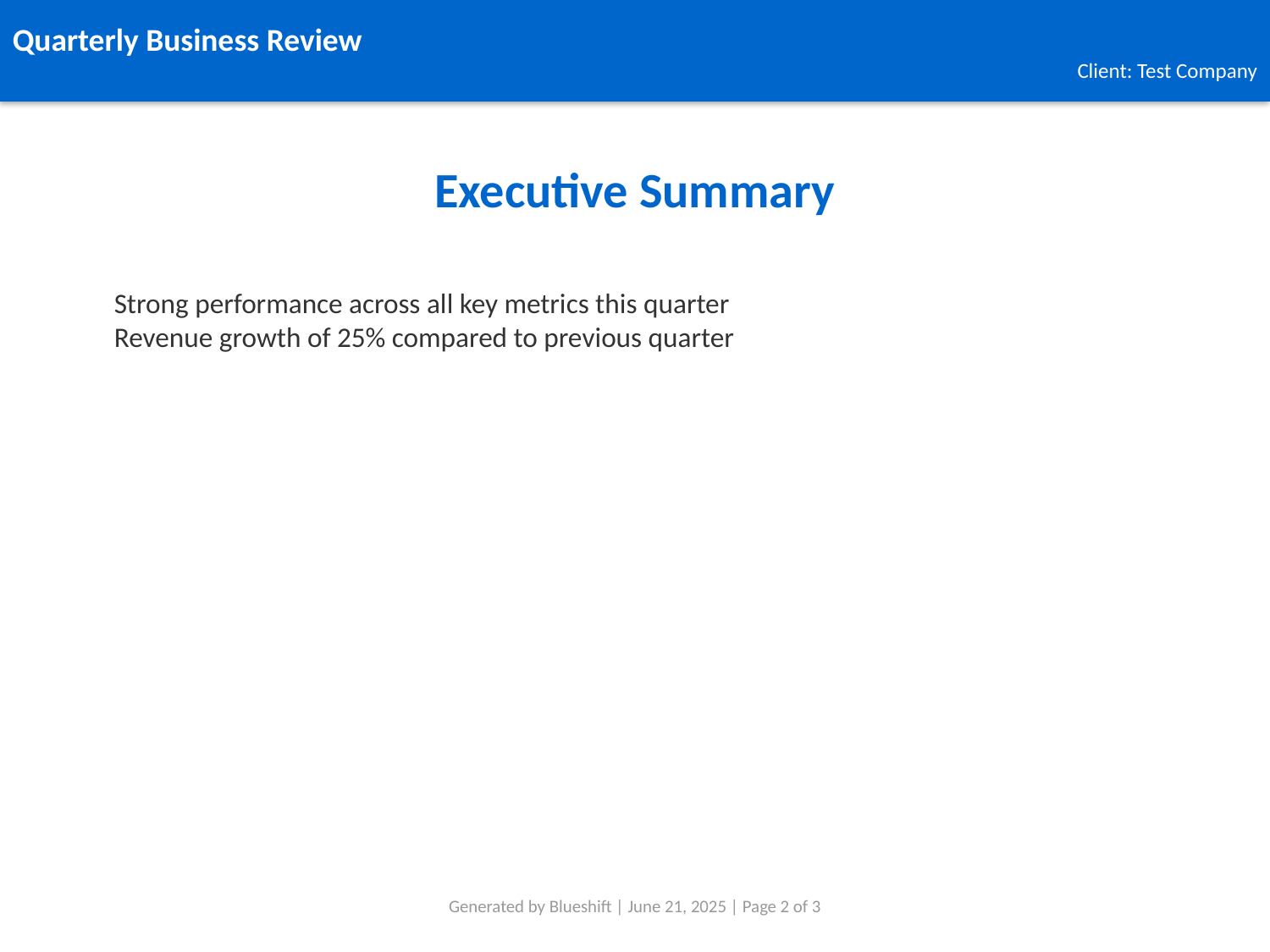

Quarterly Business Review
Client: Test Company
#
Executive Summary

Strong performance across all key metrics this quarter
Revenue growth of 25% compared to previous quarter
Generated by Blueshift | June 21, 2025 | Page 2 of 3